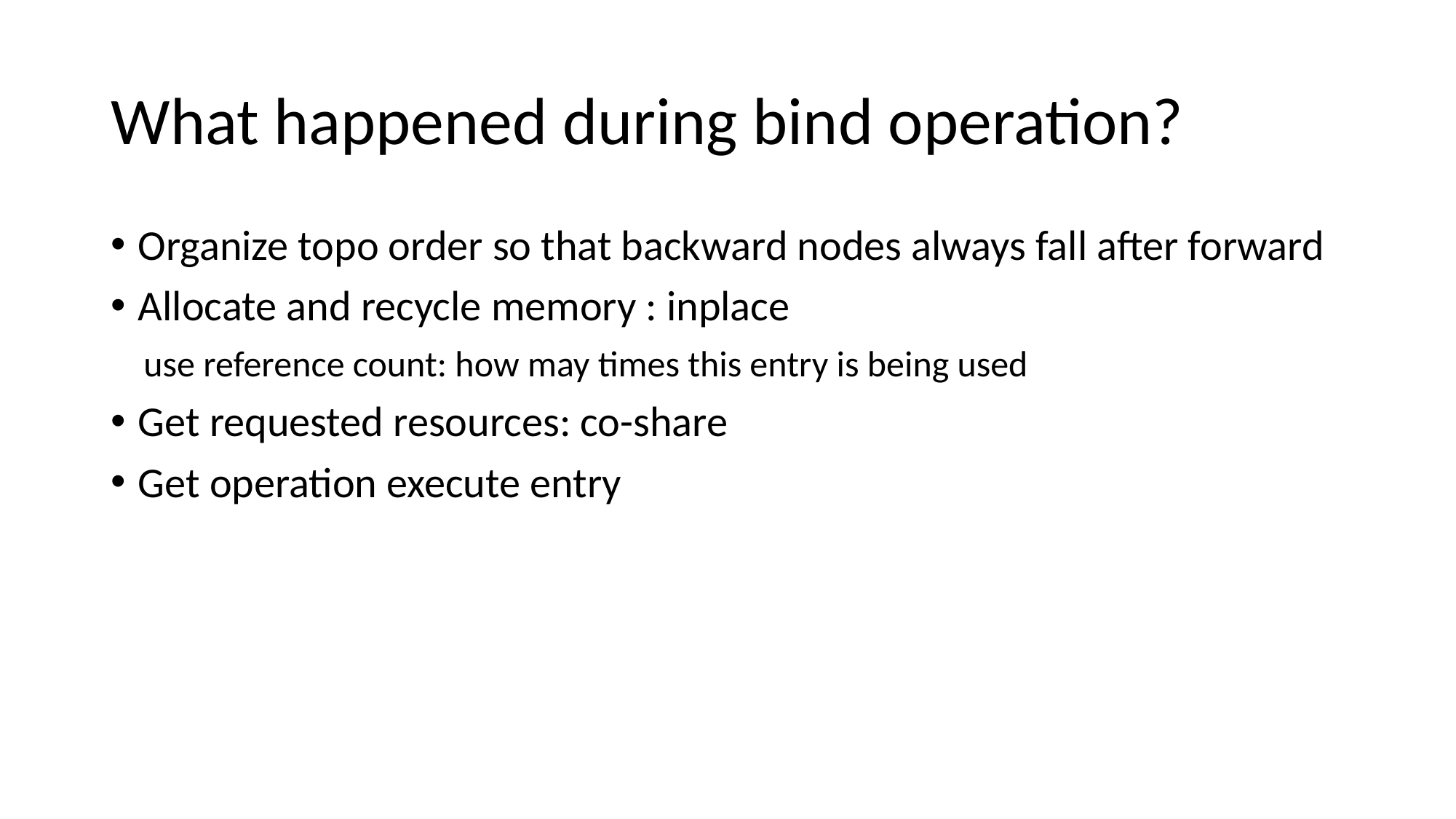

# What happened during bind operation?
Organize topo order so that backward nodes always fall after forward
Allocate and recycle memory : inplace
    use reference count: how may times this entry is being used
Get requested resources: co-share
Get operation execute entry